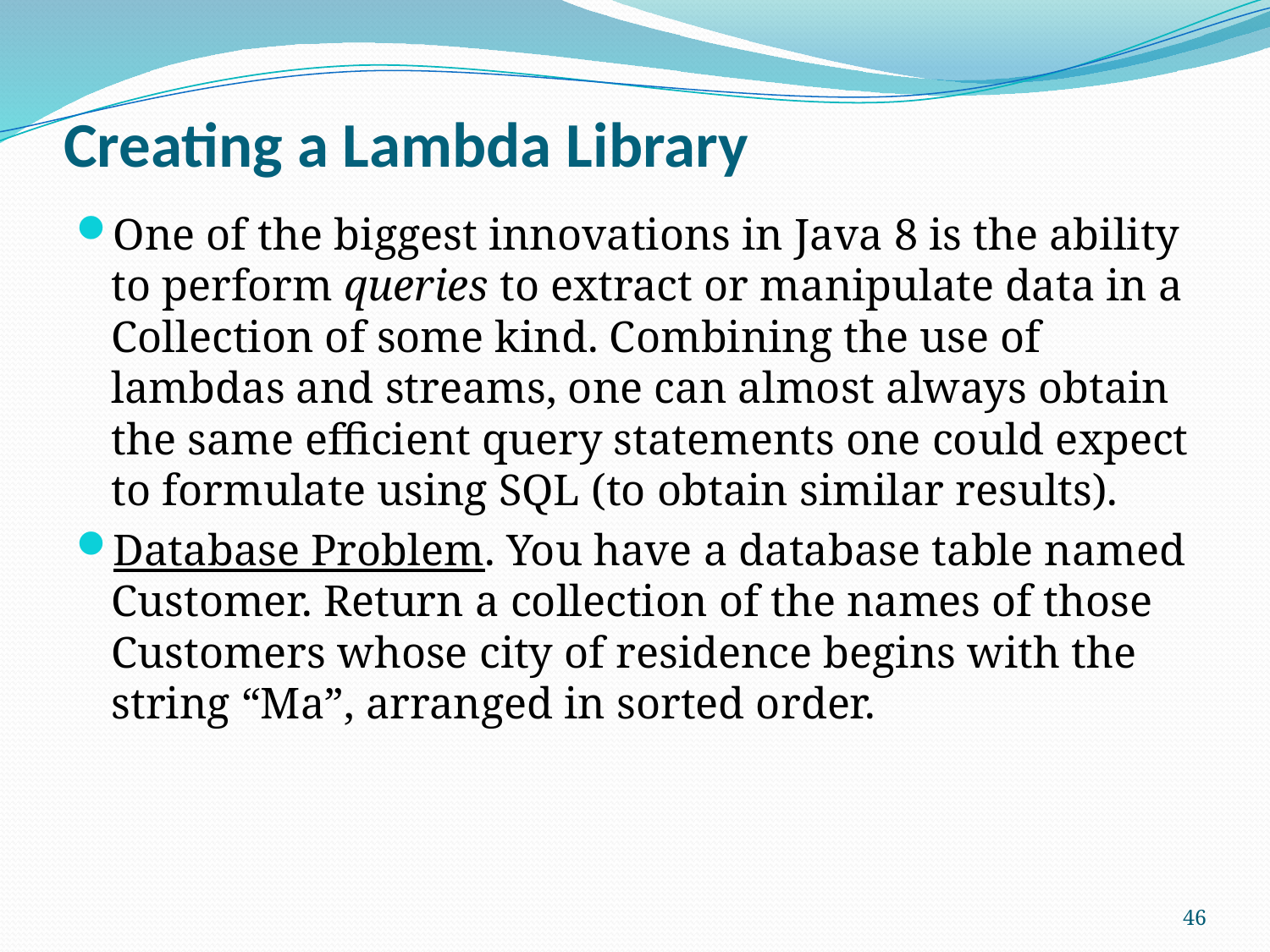

# Creating a Lambda Library
One of the biggest innovations in Java 8 is the ability to perform queries to extract or manipulate data in a Collection of some kind. Combining the use of lambdas and streams, one can almost always obtain the same efficient query statements one could expect to formulate using SQL (to obtain similar results).
Database Problem. You have a database table named Customer. Return a collection of the names of those Customers whose city of residence begins with the string “Ma”, arranged in sorted order.
46